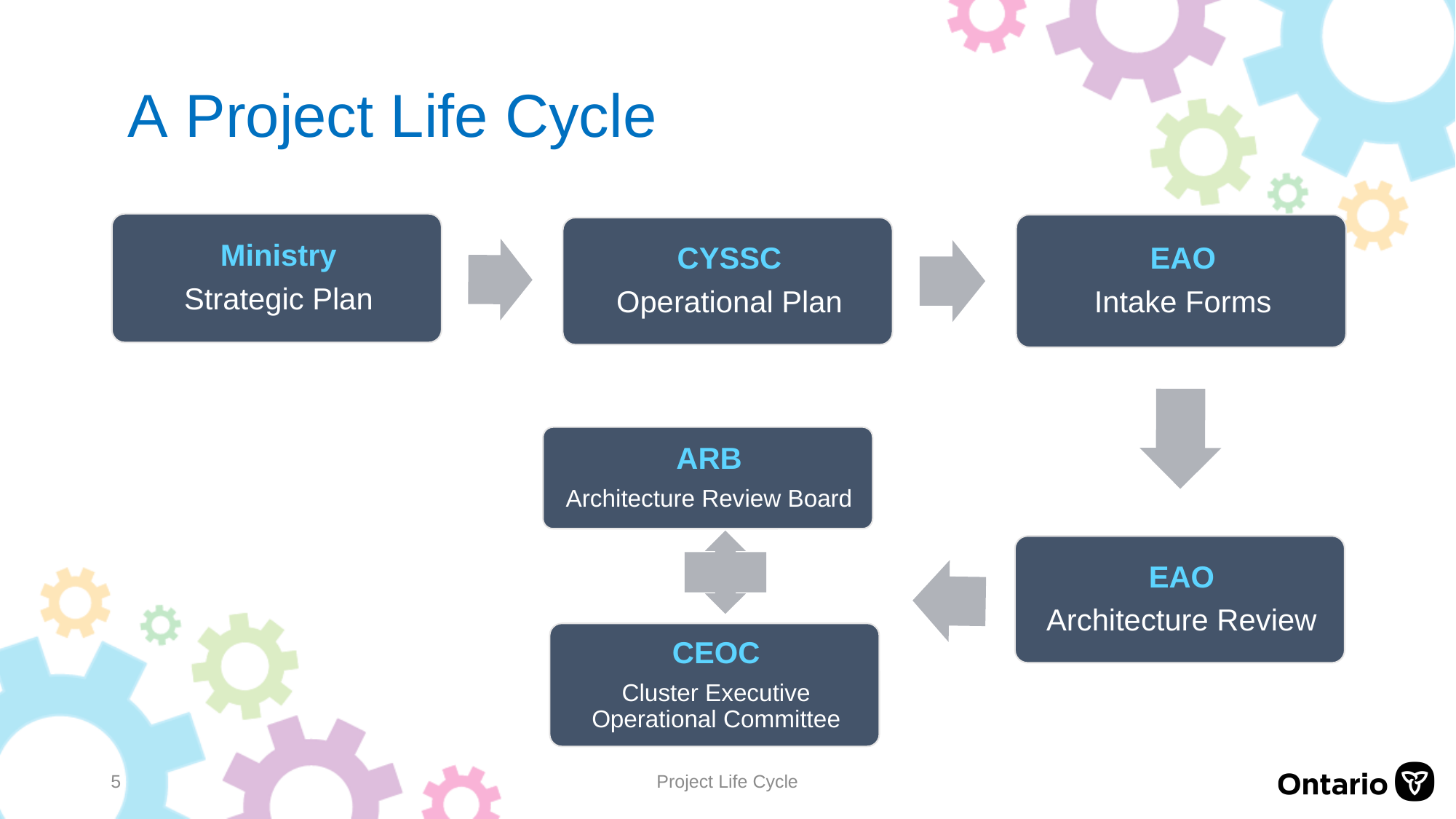

# A Project Life Cycle
Ministry
Strategic Plan

CYSSC
Operational Plan

EAO
Intake Forms

EAO
Architecture Review

CEOC
Cluster Executive Operational Committee

ARB
Architecture Review Board
5
Project Life Cycle